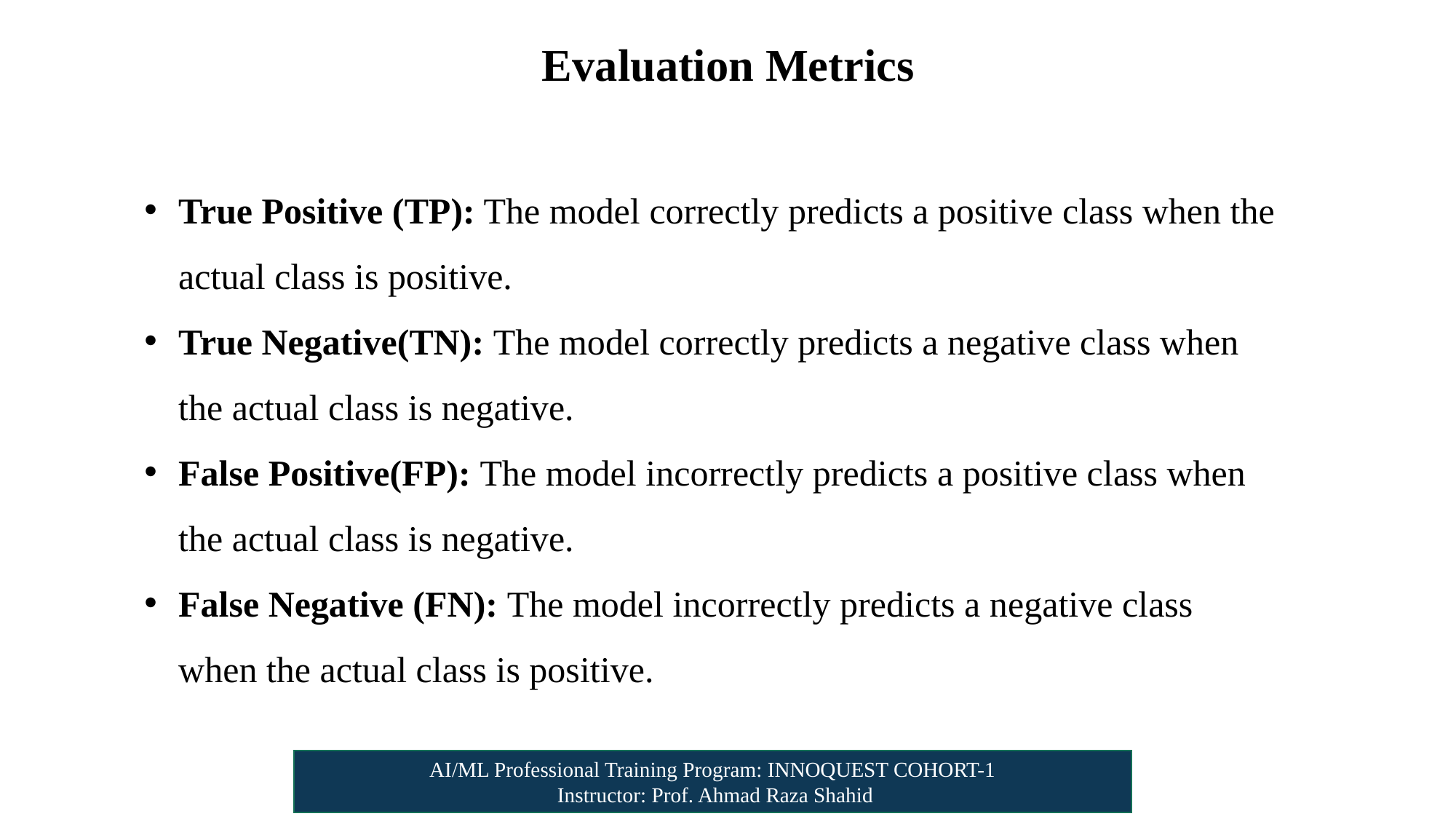

# Evaluation Metrics
True Positive (TP): The model correctly predicts a positive class when the actual class is positive.
True Negative(TN): The model correctly predicts a negative class when the actual class is negative.
False Positive(FP): The model incorrectly predicts a positive class when the actual class is negative.
False Negative (FN): The model incorrectly predicts a negative class when the actual class is positive.
AI/ML Professional Training Program: INNOQUEST COHORT-1
 Instructor: Prof. Ahmad Raza Shahid